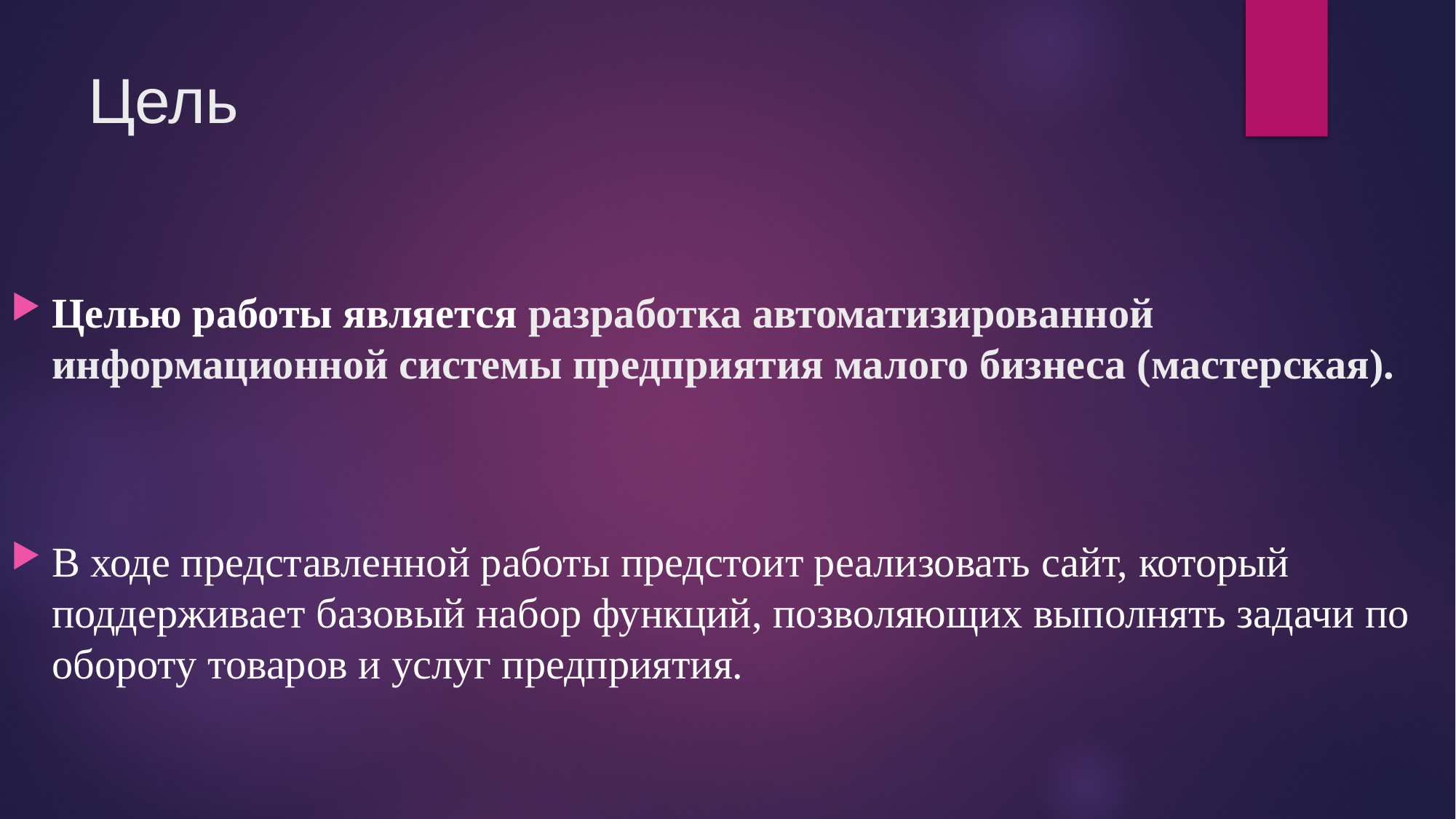

# Цель
Целью работы является разработка автоматизированной информационной системы предприятия малого бизнеса (мастерская).

В ходе представленной работы предстоит реализовать сайт, который поддерживает базовый набор функций, позволяющих выполнять задачи по обороту товаров и услуг предприятия.